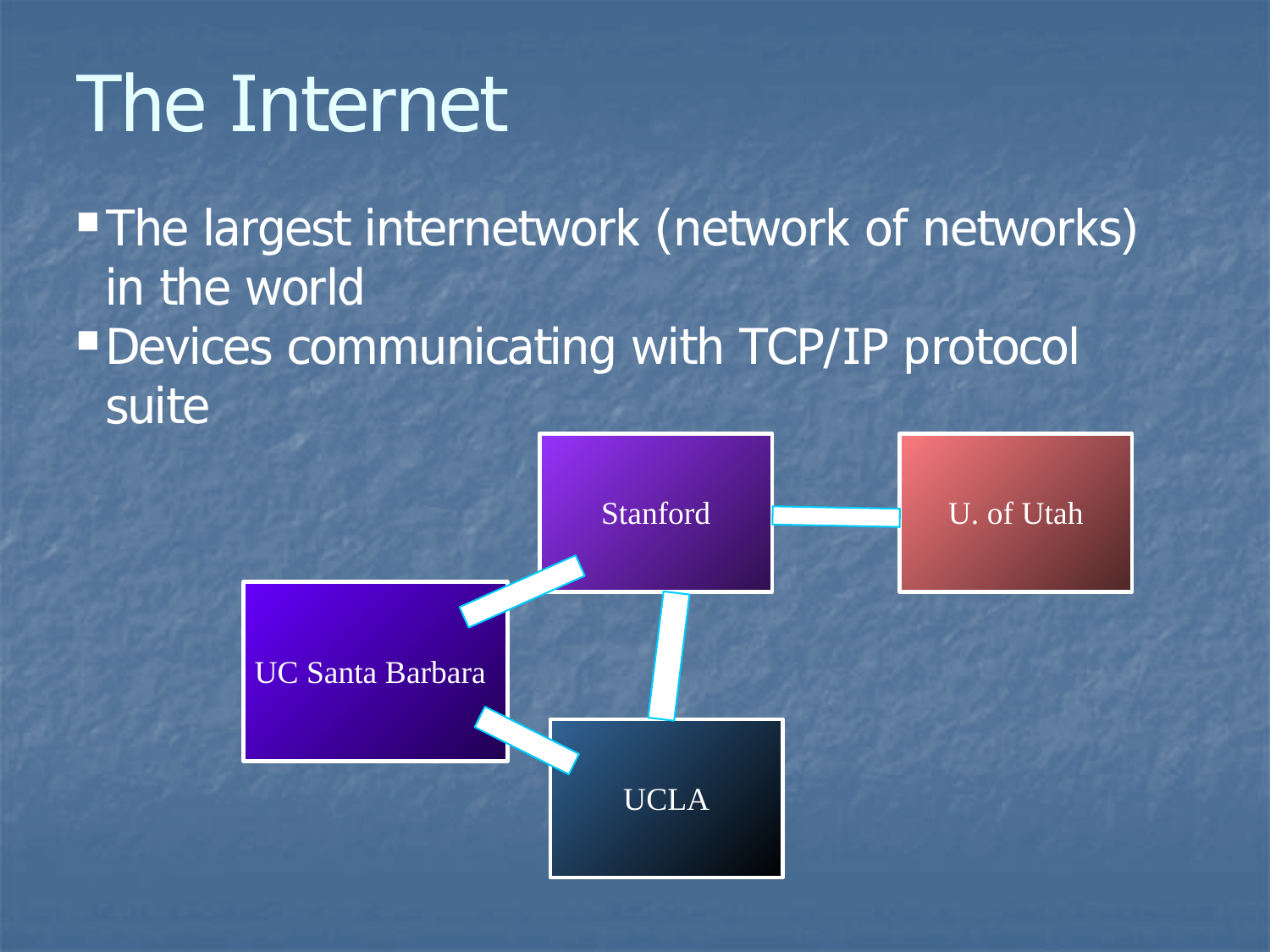

The Internet
The largest internetwork (network of networks) in the world
Devices communicating with TCP/IP protocol suite

Stanford
U. of Utah

UC Santa Barbara

UCLA